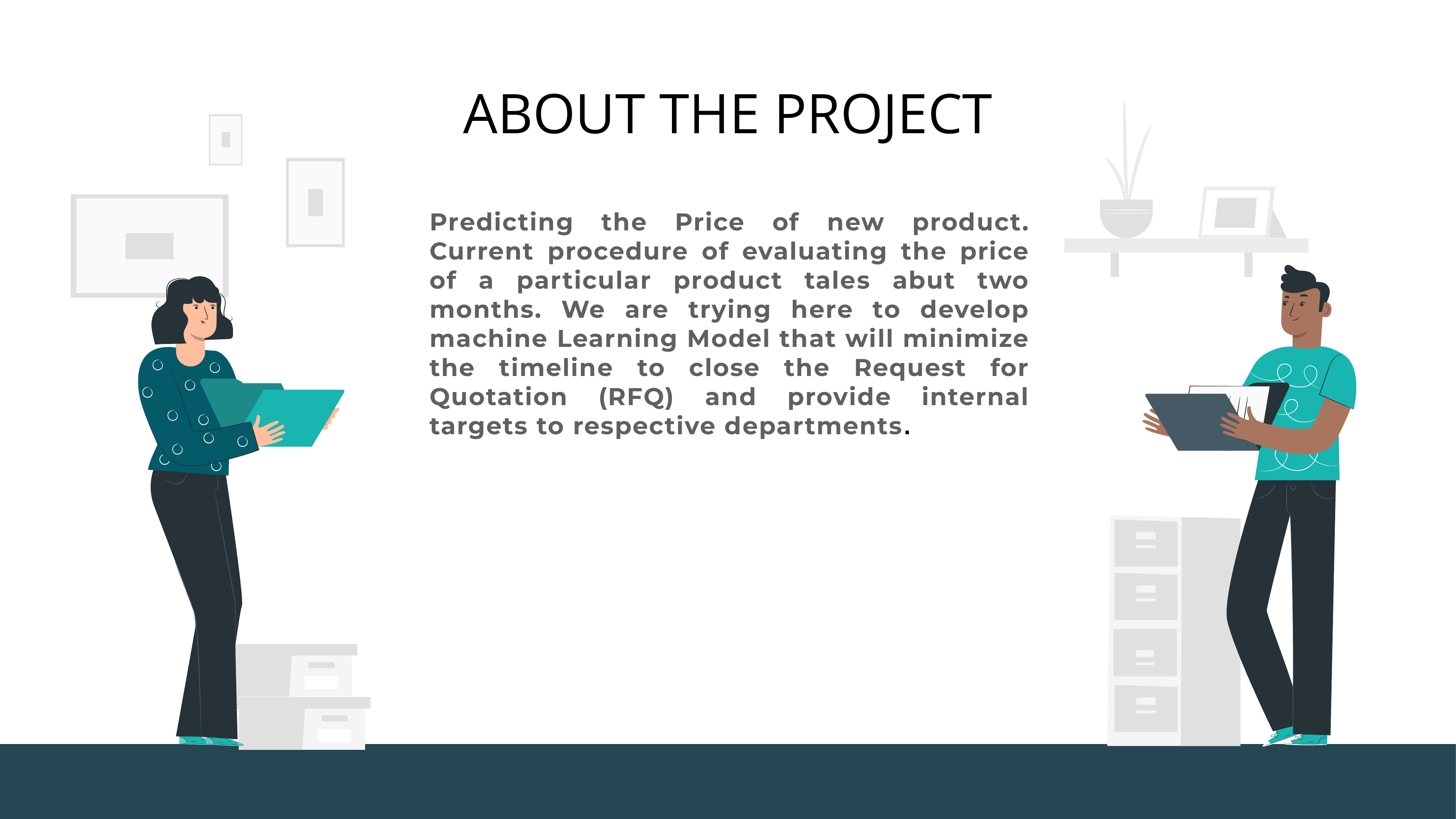

# ABOUT THE PROJECT
Predicting the Price of new product. Current procedure of evaluating the price of a particular product tales abut two months. We are trying here to develop machine Learning Model that will minimize the timeline to close the Request for Quotation (RFQ) and provide internal targets to respective departments.